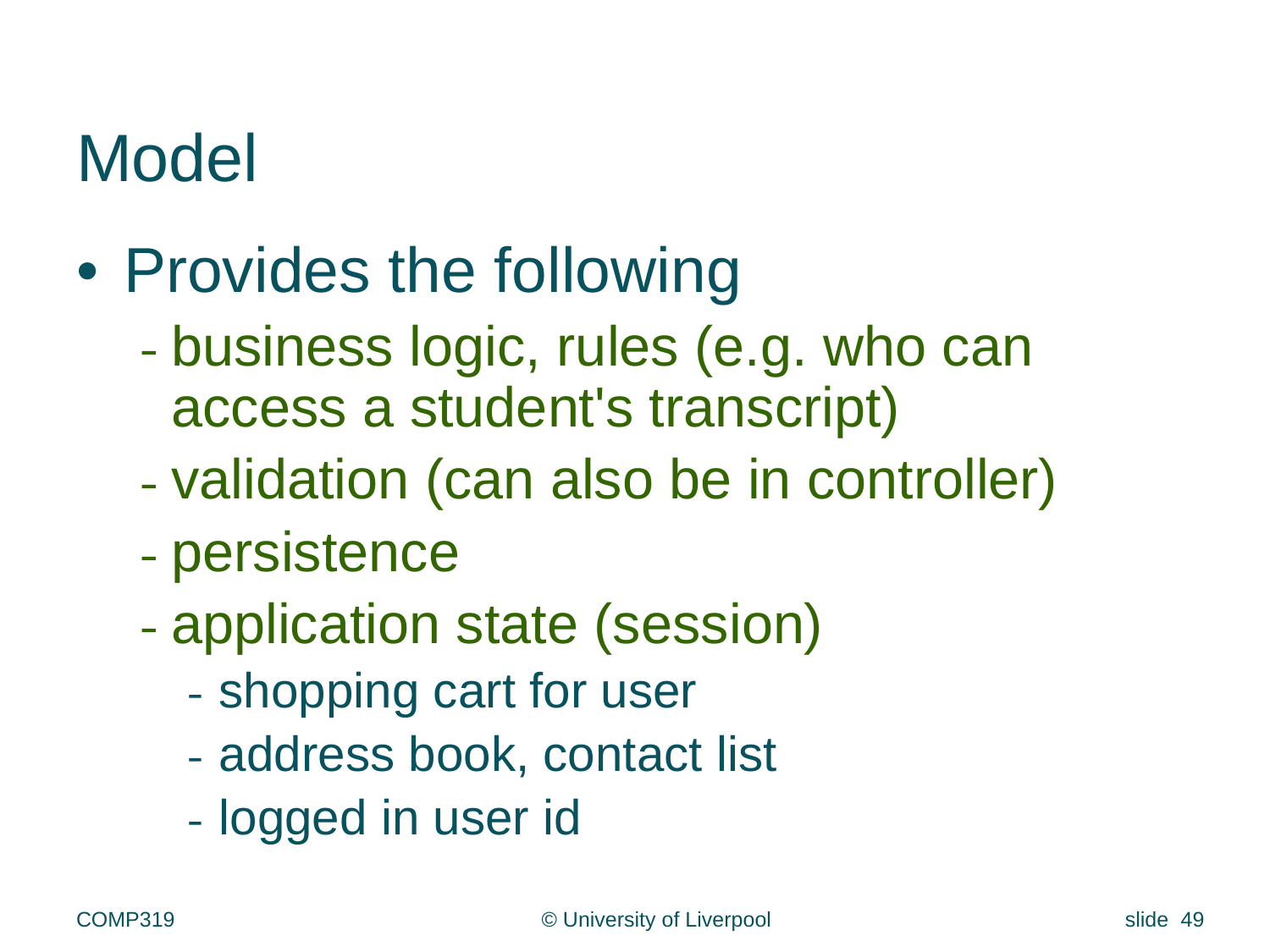

# Model
Provides the following
business logic, rules (e.g. who can access a student's transcript)
validation (can also be in controller)
persistence
application state (session)
shopping cart for user
address book, contact list
logged in user id
COMP319
© University of Liverpool
slide  49